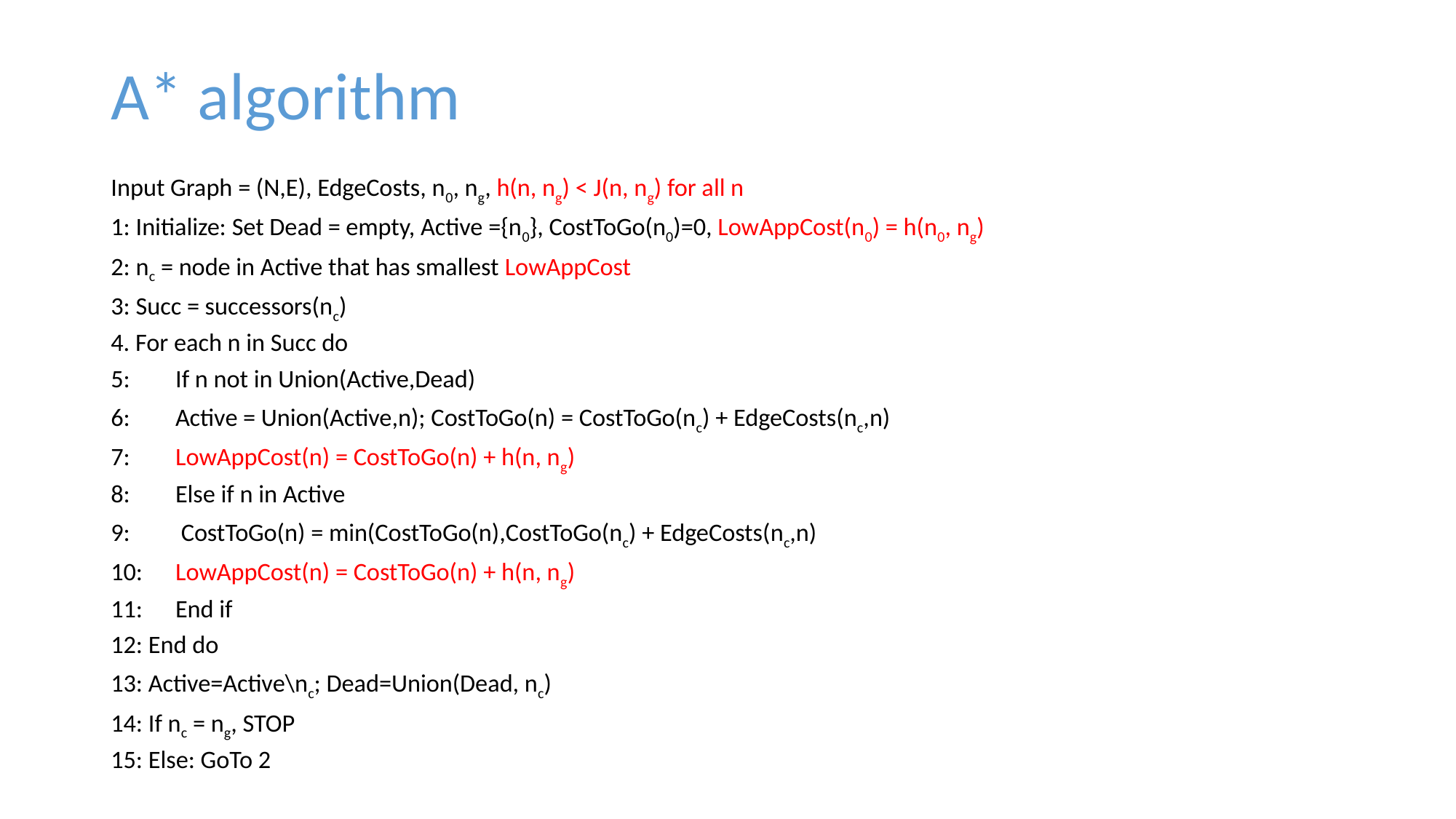

# A* algorithm
Input Graph = (N,E), EdgeCosts, n0, ng, h(n, ng) < J(n, ng) for all n
1: Initialize: Set Dead = empty, Active ={n0}, CostToGo(n0)=0, LowAppCost(n0) = h(n0, ng)
2: nc = node in Active that has smallest LowAppCost
3: Succ = successors(nc)
4. For each n in Succ do
5: 	If n not in Union(Active,Dead)
6:		Active = Union(Active,n); CostToGo(n) = CostToGo(nc) + EdgeCosts(nc,n)
7:		LowAppCost(n) = CostToGo(n) + h(n, ng)
8:	Else if n in Active
9: 		 CostToGo(n) = min(CostToGo(n),CostToGo(nc) + EdgeCosts(nc,n)
10:		LowAppCost(n) = CostToGo(n) + h(n, ng)
11:	End if
12: End do
13: Active=Active\nc; Dead=Union(Dead, nc)
14: If nc = ng, STOP
15: Else: GoTo 2